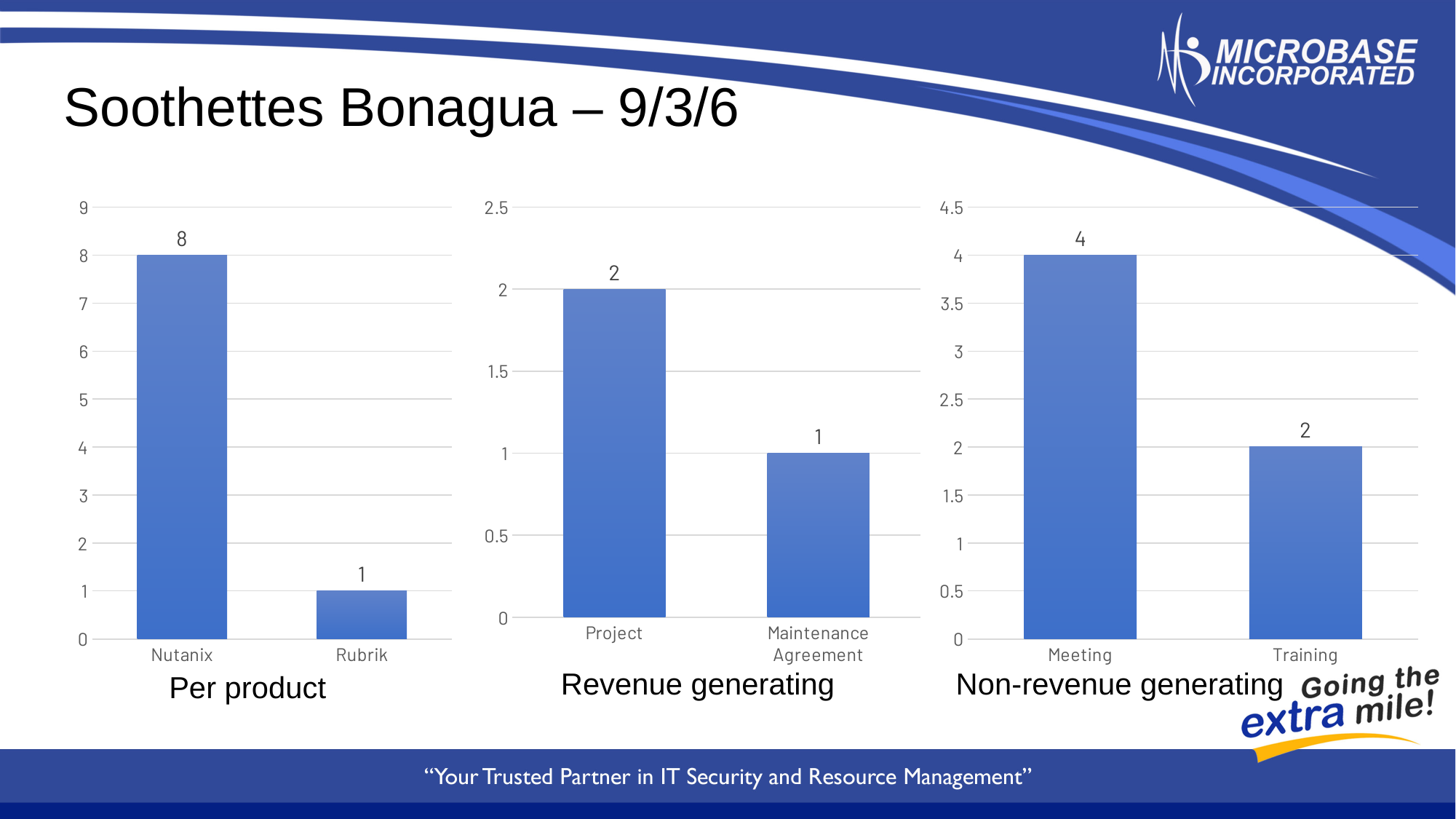

Soothettes Bonagua – 9/3/6

### Chart

| Category | Total |
|---|---|
| Nutanix | 8.0 |
| Rubrik | 1.0 |

### Chart

| Category | Total |
|---|---|
| Project | 2.0 |
| Maintenance Agreement | 1.0 |

### Chart

| Category | Total |
|---|---|
| Meeting | 4.0 |
| Training | 2.0 |
Revenue generating
Non-revenue generating
Per product